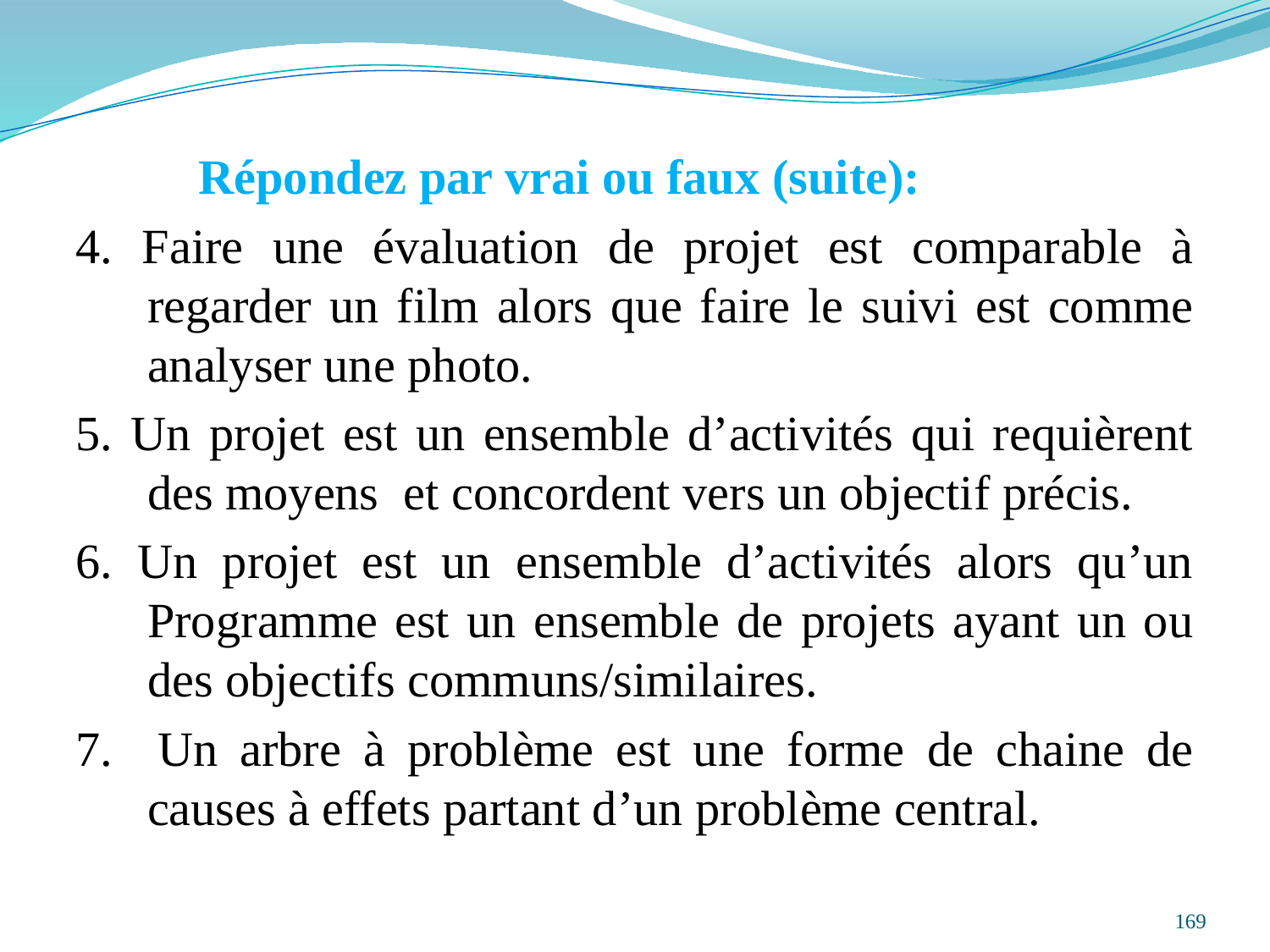

Répondez par vrai ou faux (suite):
4. Faire une évaluation de projet est comparable à regarder un film alors que faire le suivi est comme analyser une photo.
5. Un projet est un ensemble d’activités qui requièrent des moyens  et concordent vers un objectif précis.
6. Un projet est un ensemble d’activités alors qu’un Programme est un ensemble de projets ayant un ou des objectifs communs/similaires.
7.  Un arbre à problème est une forme de chaine de causes à effets partant d’un problème central.
169